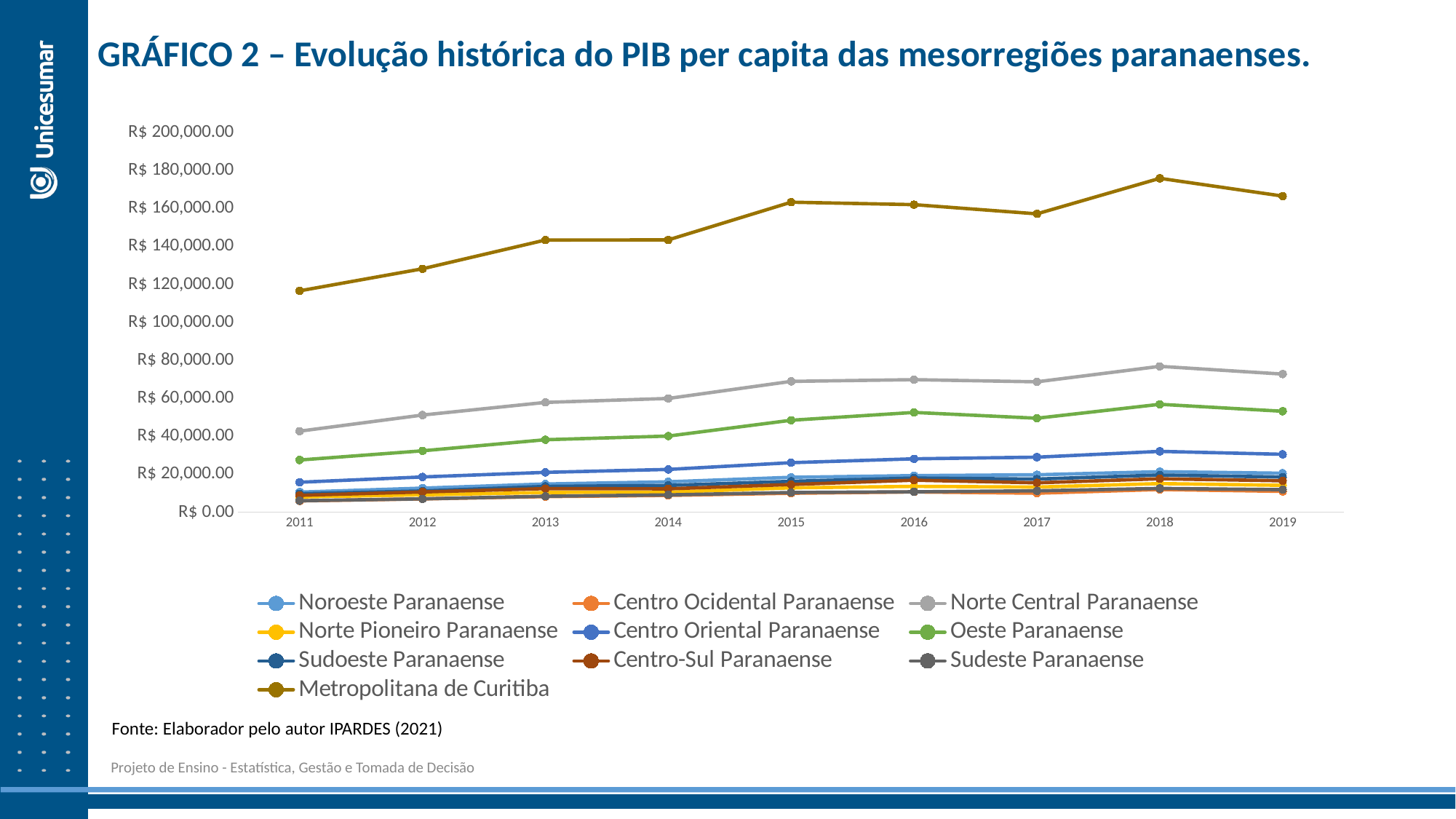

GRÁFICO 2 – Evolução histórica do PIB per capita das mesorregiões paranaenses.

### Chart

| Category | Noroeste Paranaense | Centro Ocidental Paranaense | Norte Central Paranaense | Norte Pioneiro Paranaense | Centro Oriental Paranaense | Oeste Paranaense | Sudoeste Paranaense | Centro-Sul Paranaense | Sudeste Paranaense | Metropolitana de Curitiba |
|---|---|---|---|---|---|---|---|---|---|---|
| 2011 | 10616.730109400281 | 5982.855647321574 | 42716.39622285651 | 8066.905997408081 | 15805.0420509962 | 27518.460613634095 | 9739.11735997707 | 8928.252423621945 | 6079.648604579182 | 116652.31320499317 |
| 2012 | 12718.176173652058 | 7024.410128491412 | 51195.80918686935 | 9175.460575266032 | 18604.70806725545 | 32359.084585177134 | 11212.34647918108 | 10706.91061901214 | 7070.033347678524 | 128246.73286188785 |
| 2013 | 14885.848790115226 | 8254.455199518963 | 57877.027604543706 | 10419.041161964144 | 21023.75538930609 | 38198.741048619966 | 13628.924025868773 | 12460.011268249642 | 8424.459024019137 | 143407.0306151121 |
| 2014 | 16042.609278622926 | 8890.866604483012 | 59977.660037664995 | 10568.440802374556 | 22554.029311096612 | 40143.495186742366 | 14147.96084091722 | 12340.501397638329 | 9158.409299350807 | 143463.3208213471 |
| 2015 | 18426.29766352854 | 10028.857371285903 | 68953.93212430943 | 12873.436930392589 | 26125.77994043441 | 48470.46861404212 | 16311.376494761542 | 14625.909842313082 | 10398.299634457215 | 163336.52115555908 |
| 2016 | 19305.85072342933 | 10703.229218003196 | 69857.35824956468 | 13648.334448464597 | 28164.30747207571 | 52575.76275596184 | 18015.96138838454 | 16900.16924047428 | 10799.184067158347 | 162036.09310142096 |
| 2017 | 19766.567983613768 | 10053.082985700561 | 68731.42159880618 | 13286.691547140534 | 29013.850700949843 | 49526.48328177879 | 17481.570247667416 | 15525.338121227318 | 11296.751766886924 | 157200.85892502387 |
| 2018 | 21370.052 | 11981.762 | 76879.426 | 15105.182 | 32069.533 | 56890.171 | 19617.636 | 17655.308 | 12552.943 | 175907.39 |
| 2019 | 20568.309991806884 | 11017.42249285028 | 72805.4237994031 | 14195.936773570267 | 30541.69185047492 | 53208.32714088939 | 18549.60312383371 | 16590.32306061366 | 11924.847383443463 | 166554.12446251194 |
Fonte: Elaborador pelo autor IPARDES (2021)
Projeto de Ensino - Estatística, Gestão e Tomada de Decisão